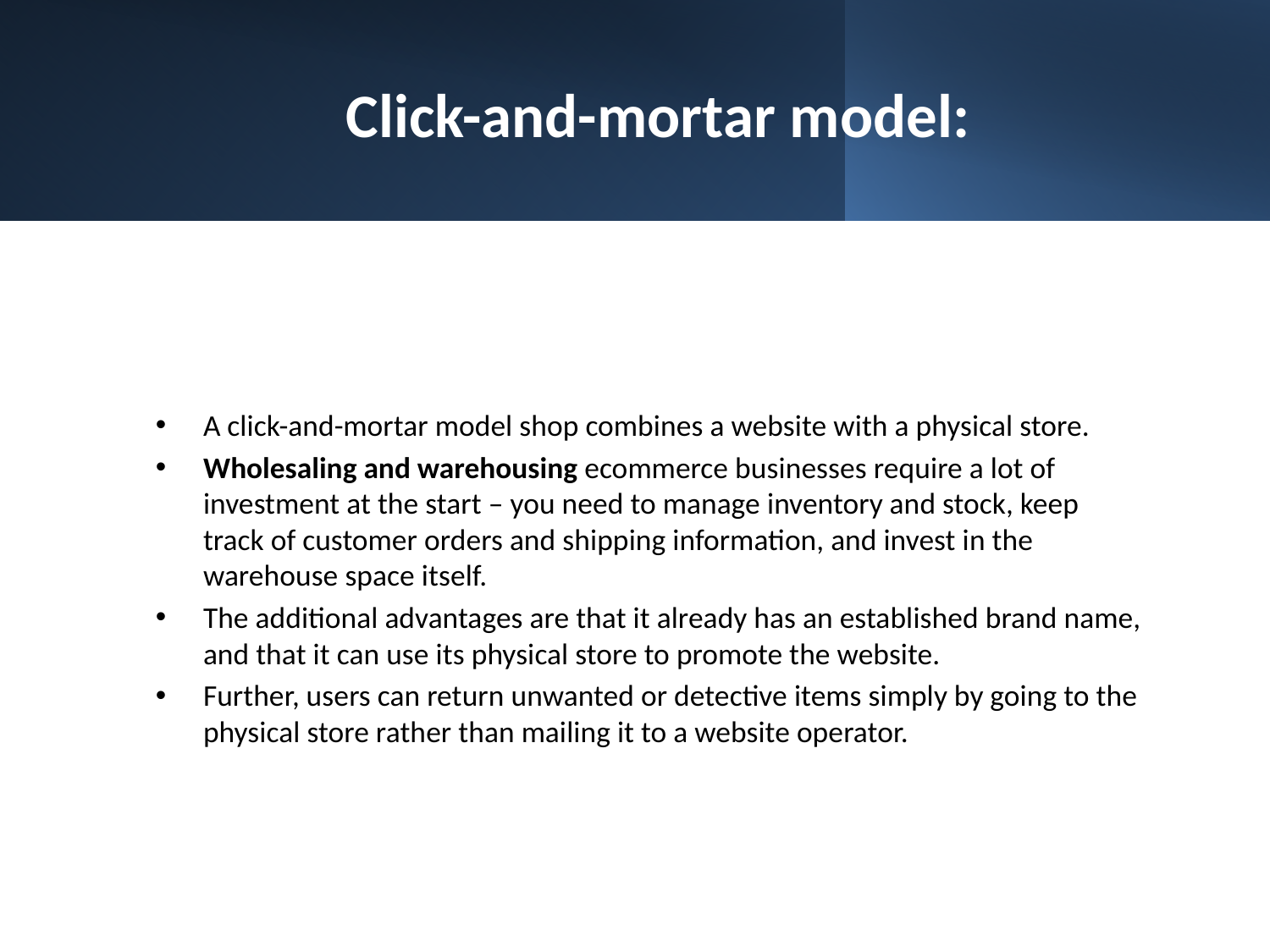

# Click-and-mortar model:

A click-and-mortar model shop combines a website with a physical store.
Wholesaling and warehousing ecommerce businesses require a lot of investment at the start – you need to manage inventory and stock, keep track of customer orders and shipping information, and invest in the warehouse space itself.
The additional advantages are that it already has an established brand name, and that it can use its physical store to promote the website.
Further, users can return unwanted or detective items simply by going to the physical store rather than mailing it to a website operator.